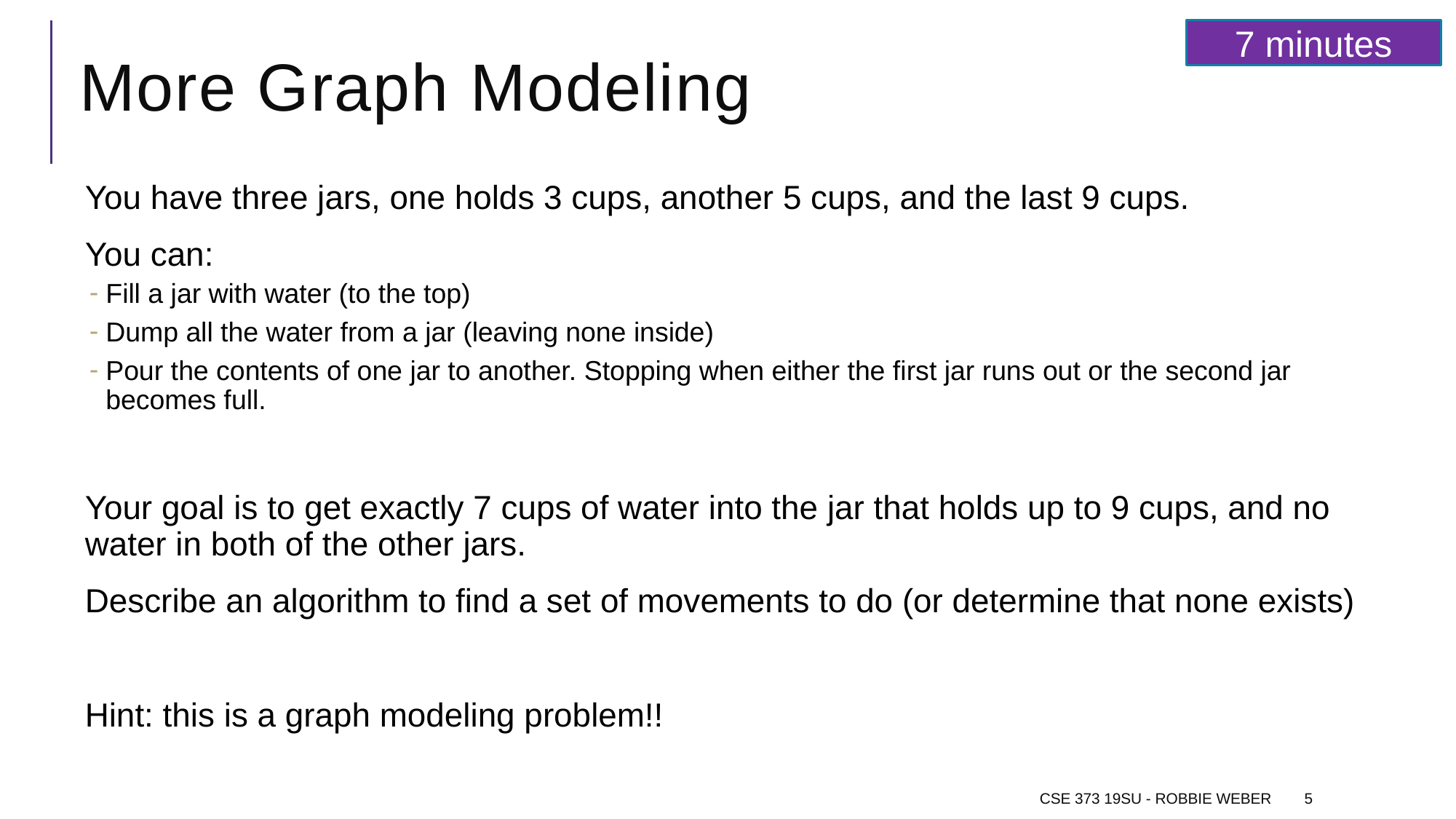

7 minutes
# More Graph Modeling
You have three jars, one holds 3 cups, another 5 cups, and the last 9 cups.
You can:
Fill a jar with water (to the top)
Dump all the water from a jar (leaving none inside)
Pour the contents of one jar to another. Stopping when either the first jar runs out or the second jar becomes full.

Your goal is to get exactly 7 cups of water into the jar that holds up to 9 cups, and no water in both of the other jars.
Describe an algorithm to find a set of movements to do (or determine that none exists)

Hint: this is a graph modeling problem!!
CSE 373 19Su - Robbie Weber
5